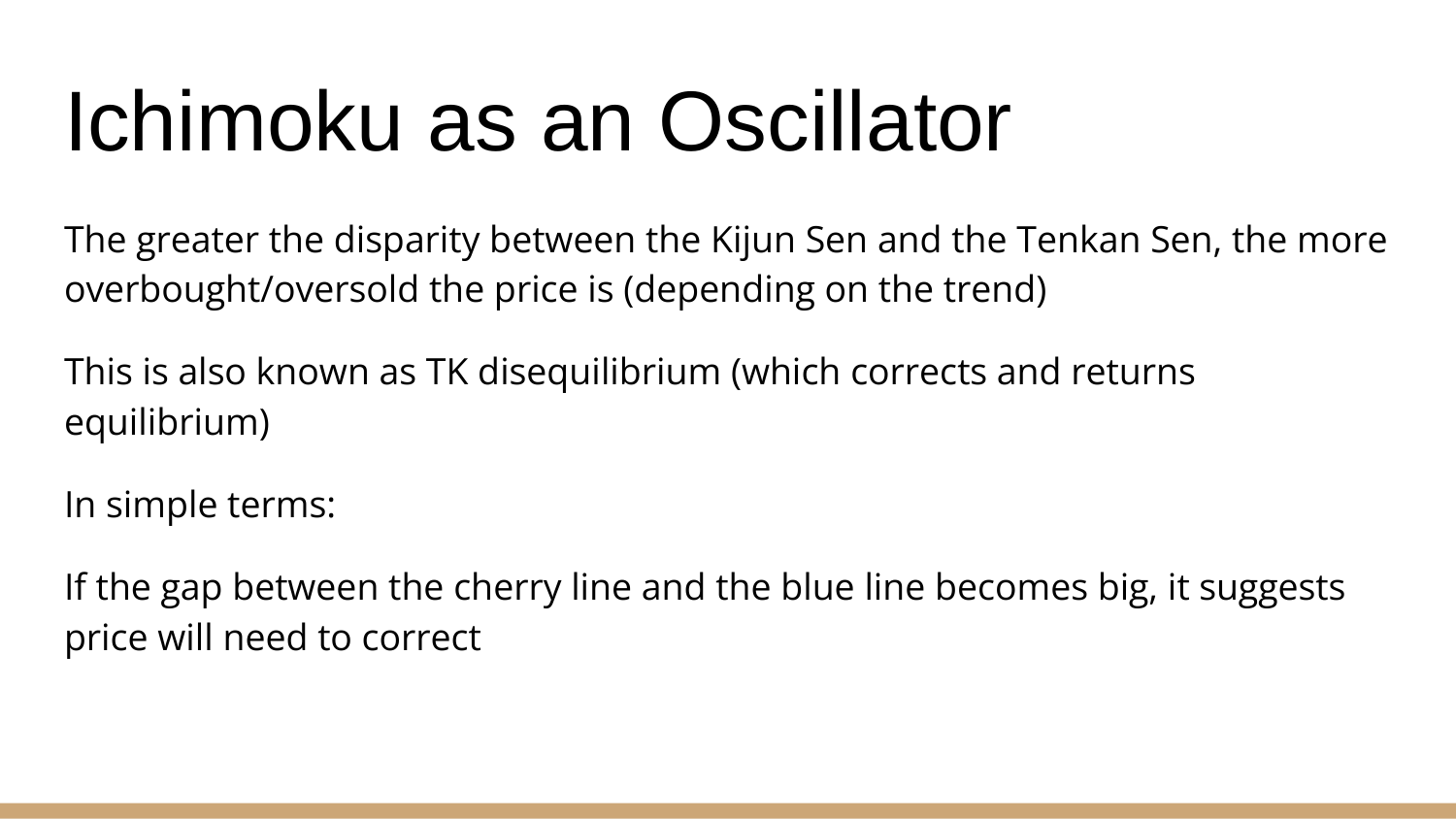

# Ichimoku as an Oscillator
The greater the disparity between the Kijun Sen and the Tenkan Sen, the more overbought/oversold the price is (depending on the trend)
This is also known as TK disequilibrium (which corrects and returns equilibrium)
In simple terms:
If the gap between the cherry line and the blue line becomes big, it suggests price will need to correct